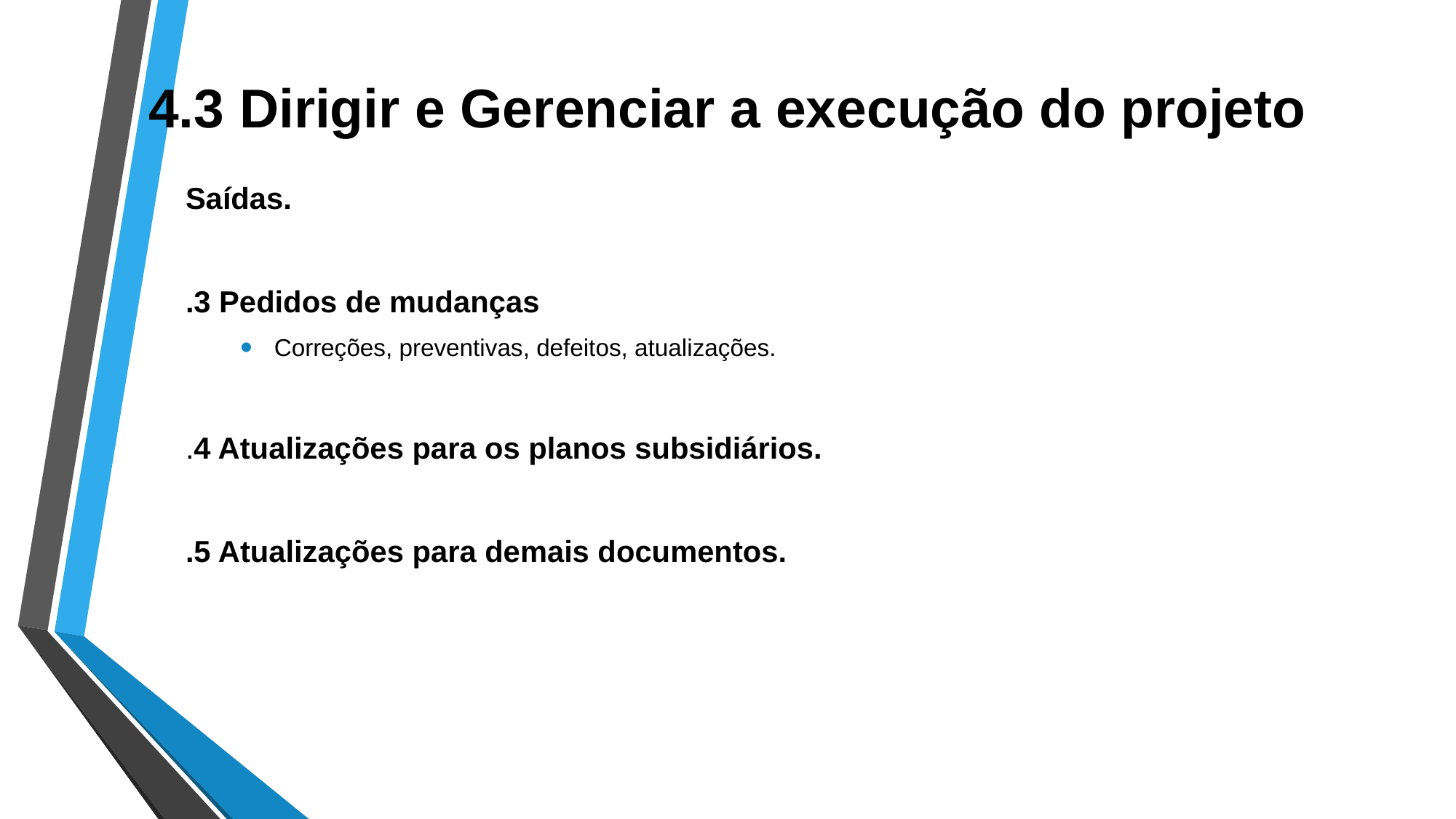

# 4.3 Dirigir e Gerenciar a execução do projeto
Saídas.

.3 Pedidos de mudanças
Correções, preventivas, defeitos, atualizações.

.4 Atualizações para os planos subsidiários.

.5 Atualizações para demais documentos.